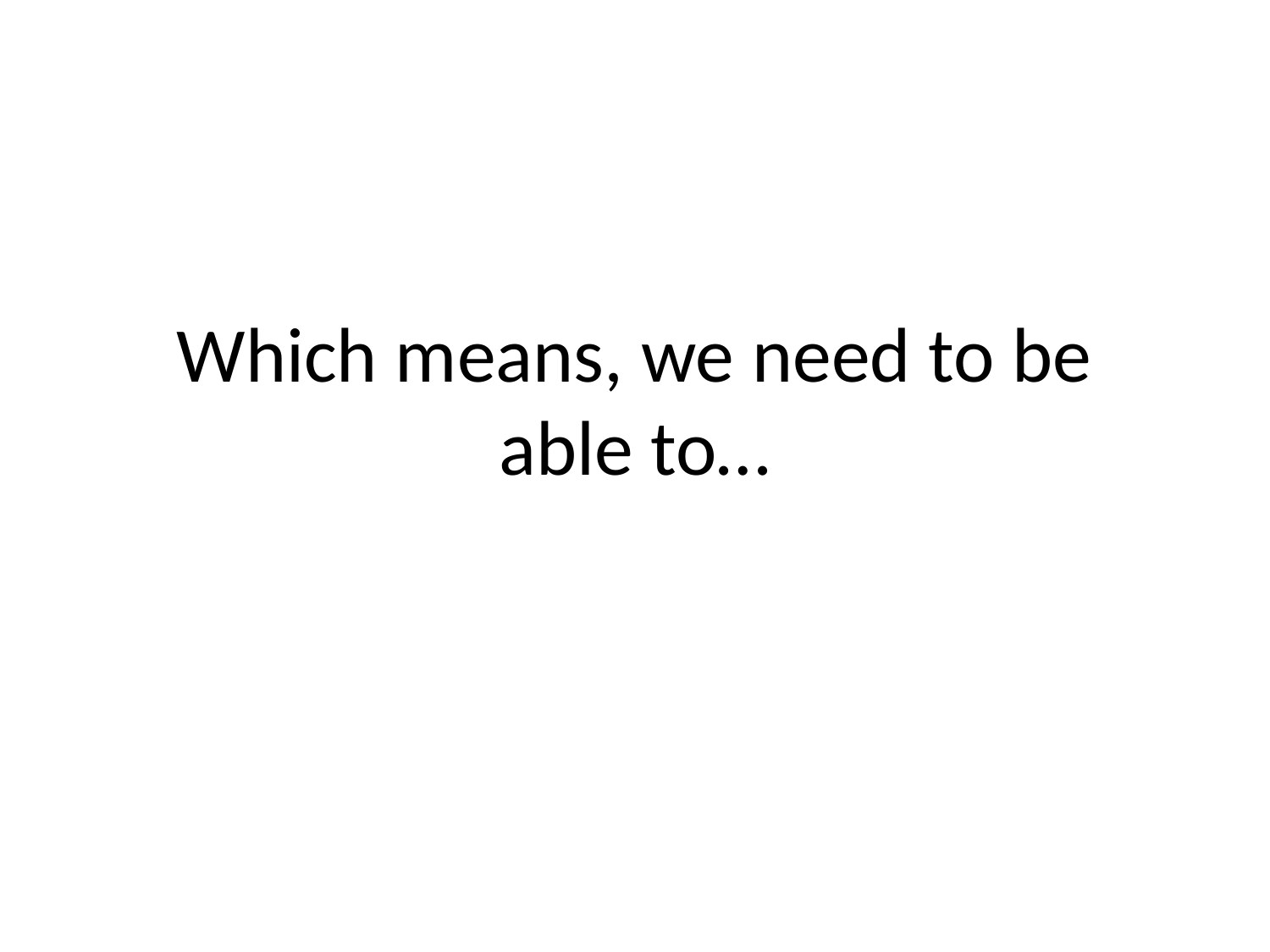

# Which means, we need to be able to…